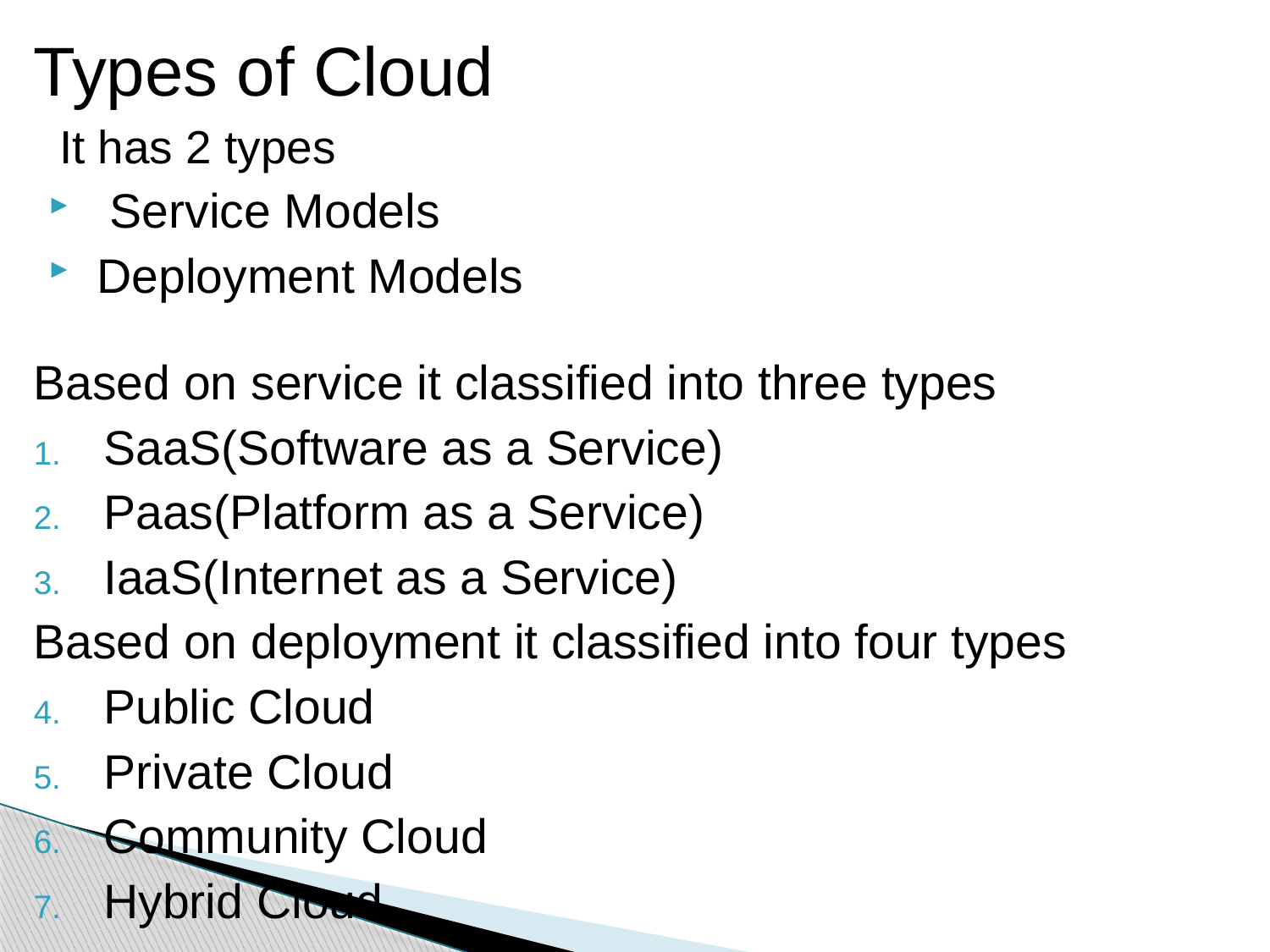

Types of Cloud
  It has 2 types
  Service Models
 Deployment Models

Based on service it classified into three types
SaaS(Software as a Service)
Paas(Platform as a Service)
IaaS(Internet as a Service)
Based on deployment it classified into four types
Public Cloud
Private Cloud
Community Cloud
Hybrid Cloud